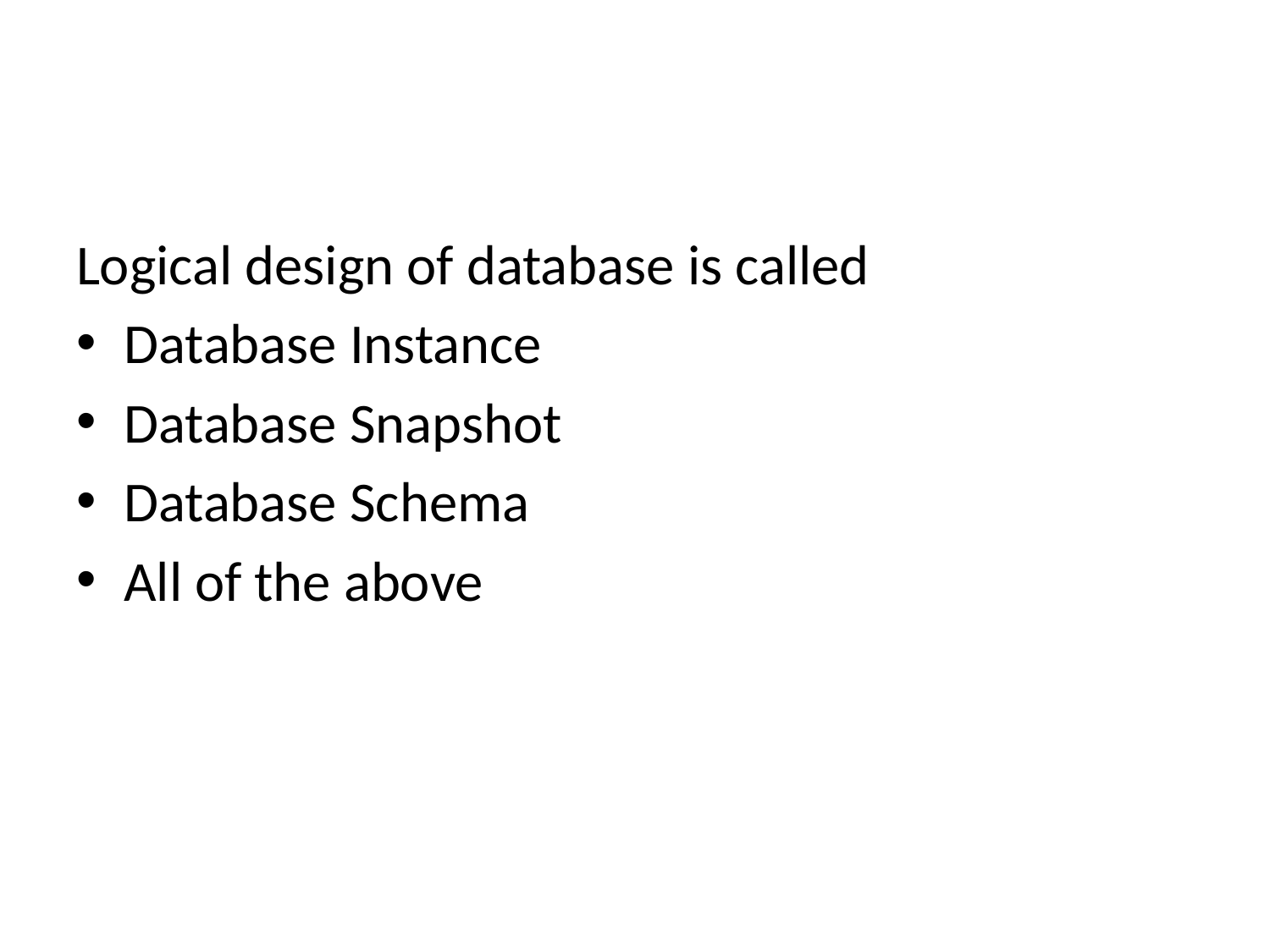

#
Logical design of database is called
Database Instance
Database Snapshot
Database Schema
All of the above